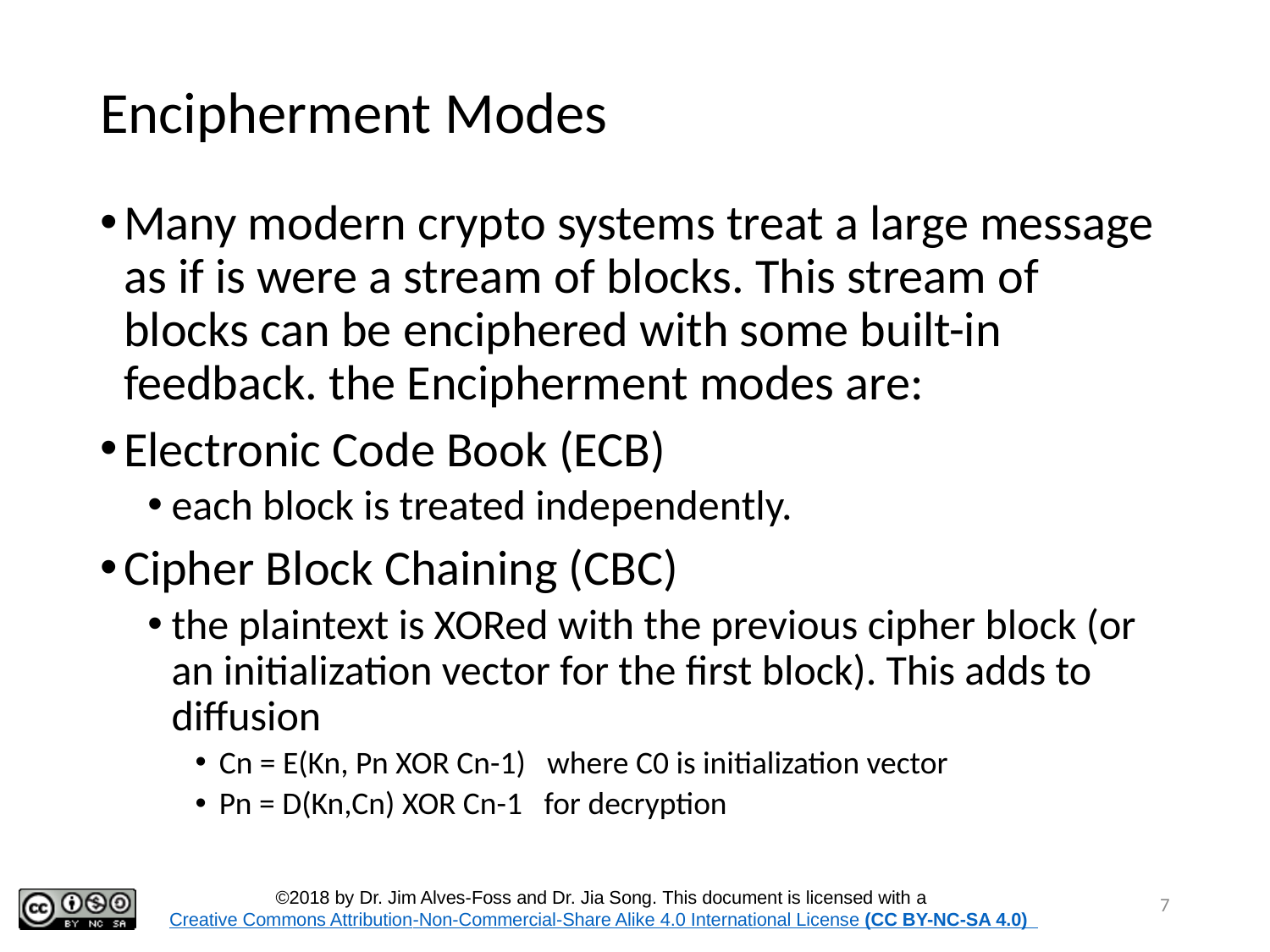

# Encipherment Modes
Many modern crypto systems treat a large message as if is were a stream of blocks. This stream of blocks can be enciphered with some built-in feedback. the Encipherment modes are:
Electronic Code Book (ECB)
each block is treated independently.
Cipher Block Chaining (CBC)
the plaintext is XORed with the previous cipher block (or an initialization vector for the first block). This adds to diffusion
Cn = E(Kn, Pn XOR Cn-1)   where C0 is initialization vector
Pn = D(Kn,Cn) XOR Cn-1   for decryption

7